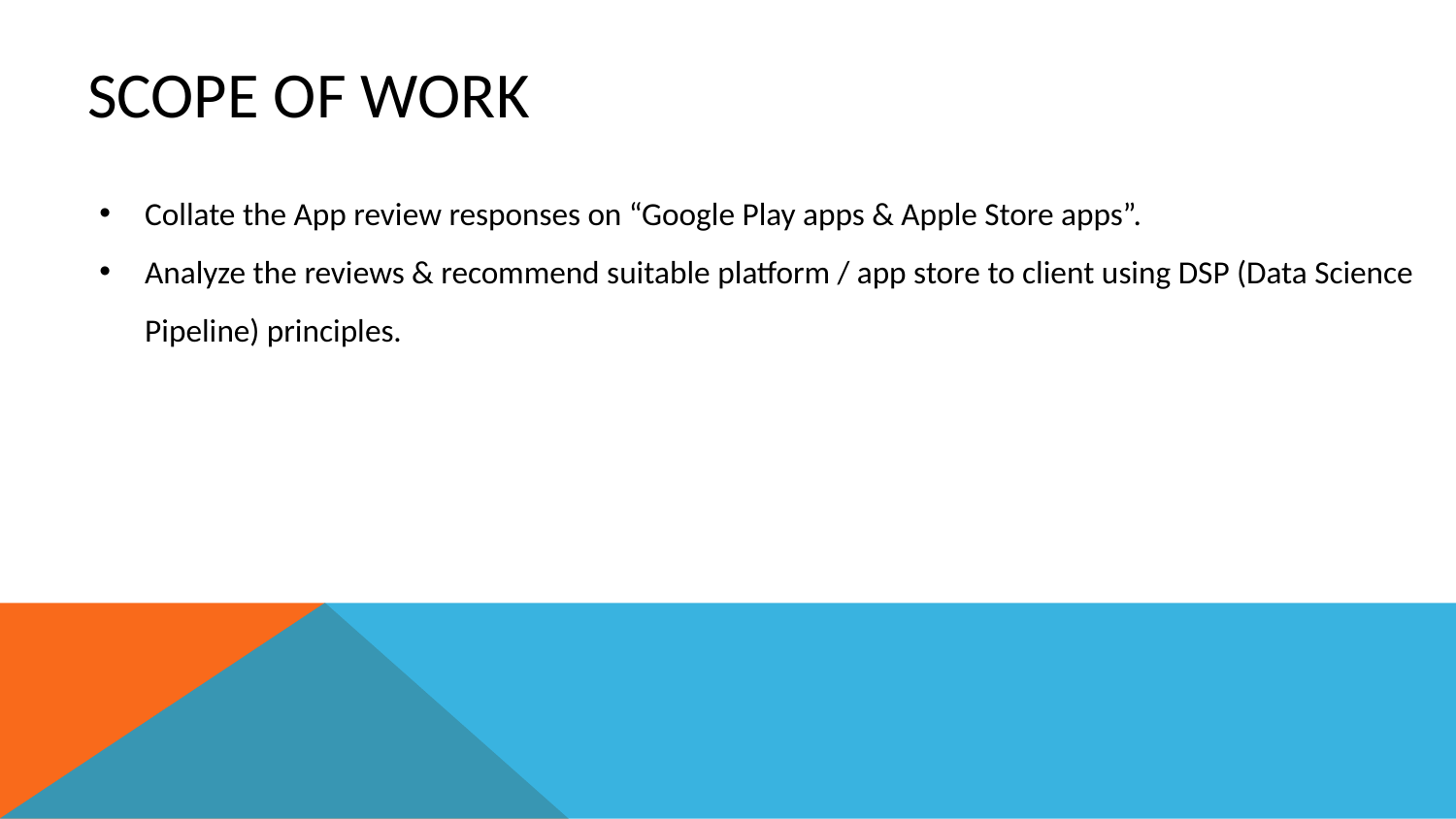

# Scope of Work
Collate the App review responses on “Google Play apps & Apple Store apps”.
Analyze the reviews & recommend suitable platform / app store to client using DSP (Data Science Pipeline) principles.